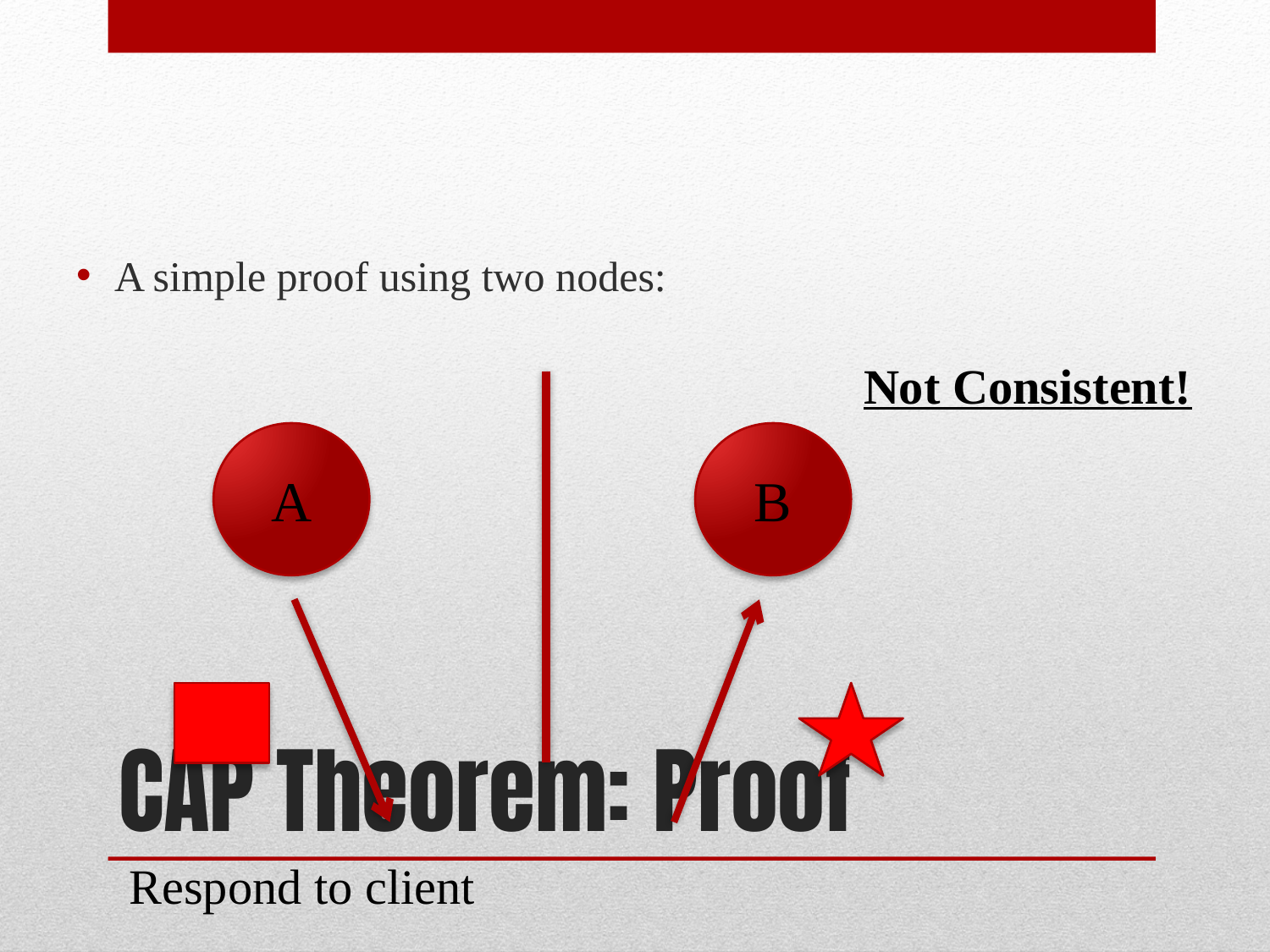

A simple proof using two nodes:

Not Consistent!
A
B
# CAP Theorem: Proof

Respond to client